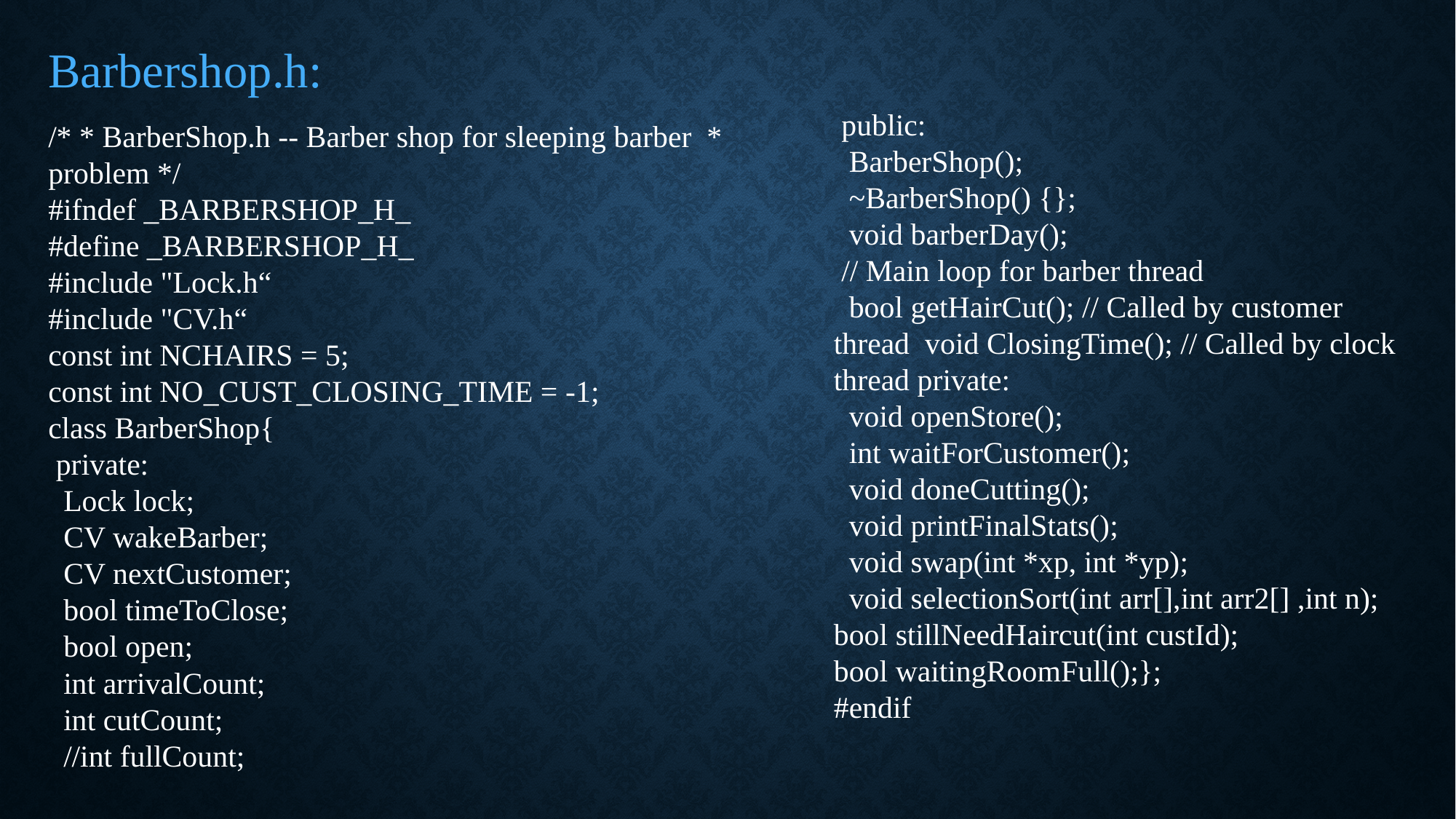

Barbershop.h:

/* * BarberShop.h -- Barber shop for sleeping barber  * problem */
#ifndef _BARBERSHOP_H_
#define _BARBERSHOP_H_
#include "Lock.h“
#include "CV.h“
const int NCHAIRS = 5;
const int NO_CUST_CLOSING_TIME = -1;
class BarberShop{
 private:
  Lock lock;
  CV wakeBarber;
  CV nextCustomer;
  bool timeToClose;
  bool open;
  int arrivalCount;
  int cutCount;
  //int fullCount;
 public:
  BarberShop();
  ~BarberShop() {};
  void barberDay();
 // Main loop for barber thread
  bool getHairCut(); // Called by customer thread  void ClosingTime(); // Called by clock thread private:
  void openStore();
  int waitForCustomer();
  void doneCutting();
  void printFinalStats();
  void swap(int *xp, int *yp);
  void selectionSort(int arr[],int arr2[] ,int n);  bool stillNeedHaircut(int custId);
bool waitingRoomFull();};
#endif